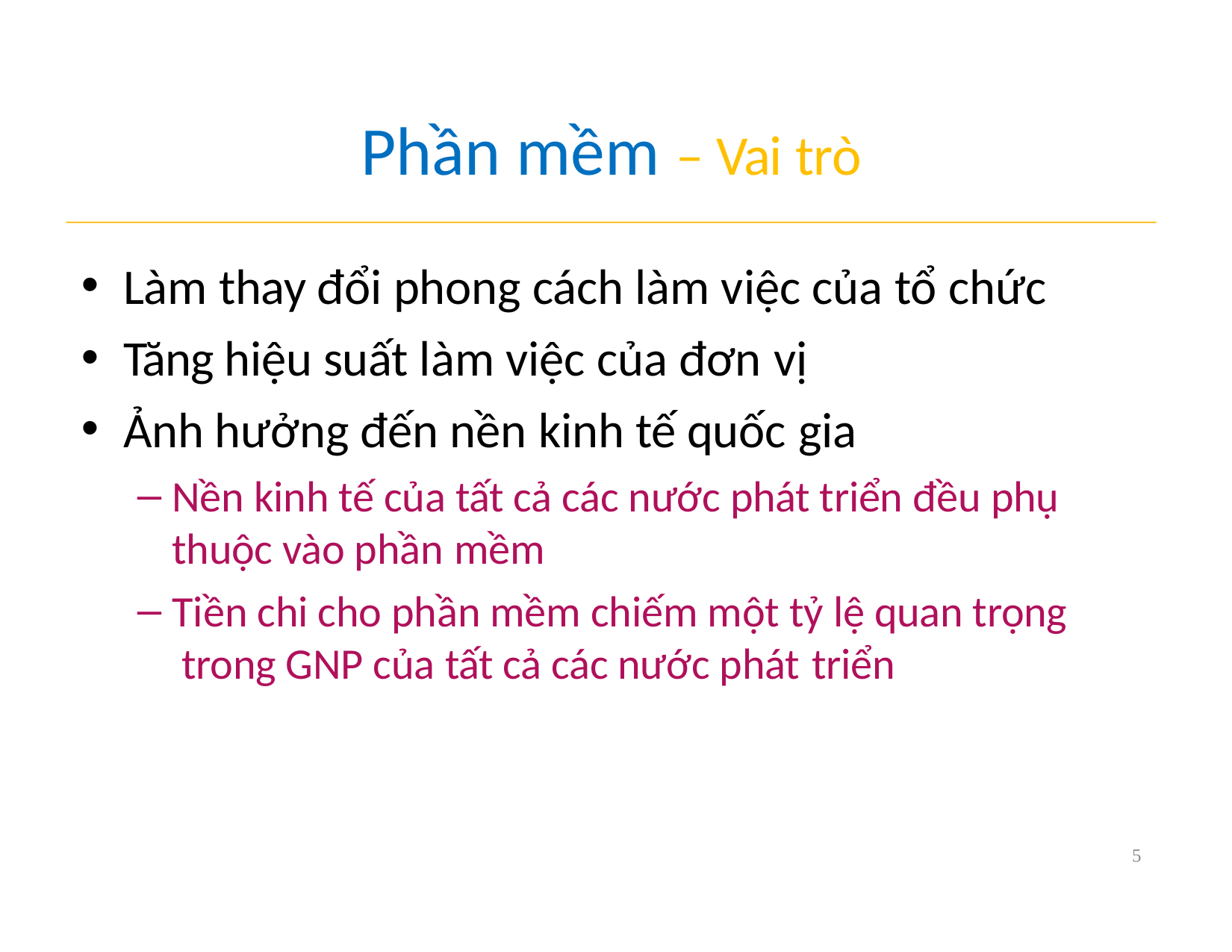

# Phần mềm – Vai trò
Làm thay đổi phong cách làm việc của tổ chức
Tăng hiệu suất làm việc của đơn vị
Ảnh hưởng đến nền kinh tế quốc gia
Nền kinh tế của tất cả các nước phát triển đều phụ  thuộc vào phần mềm
Tiền chi cho phần mềm chiếm một tỷ lệ quan trọng  trong GNP của tất cả các nước phát triển
5